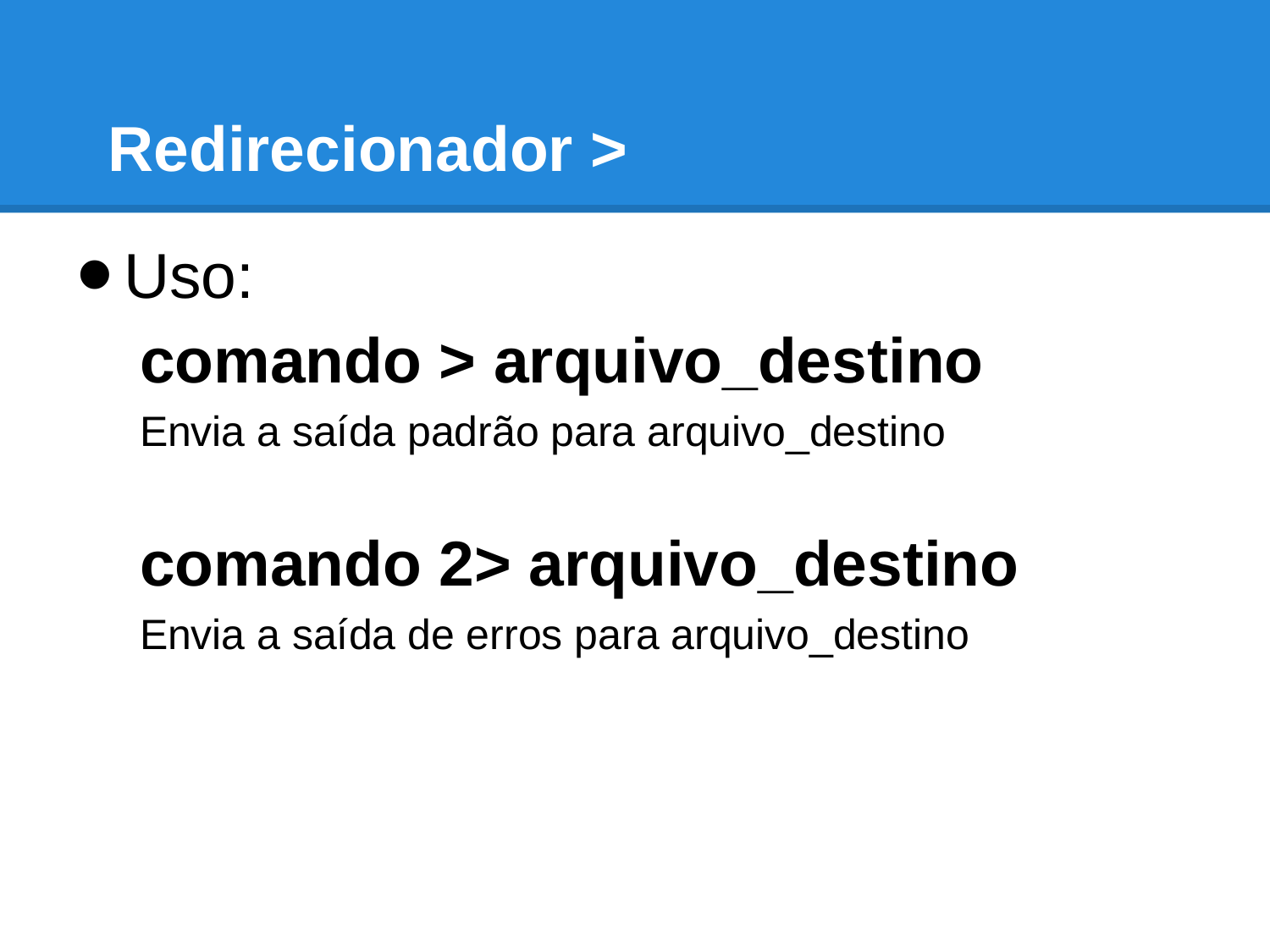

# Redirecionador >
Uso:
comando > arquivo_destino
Envia a saída padrão para arquivo_destino

comando 2> arquivo_destino
Envia a saída de erros para arquivo_destino